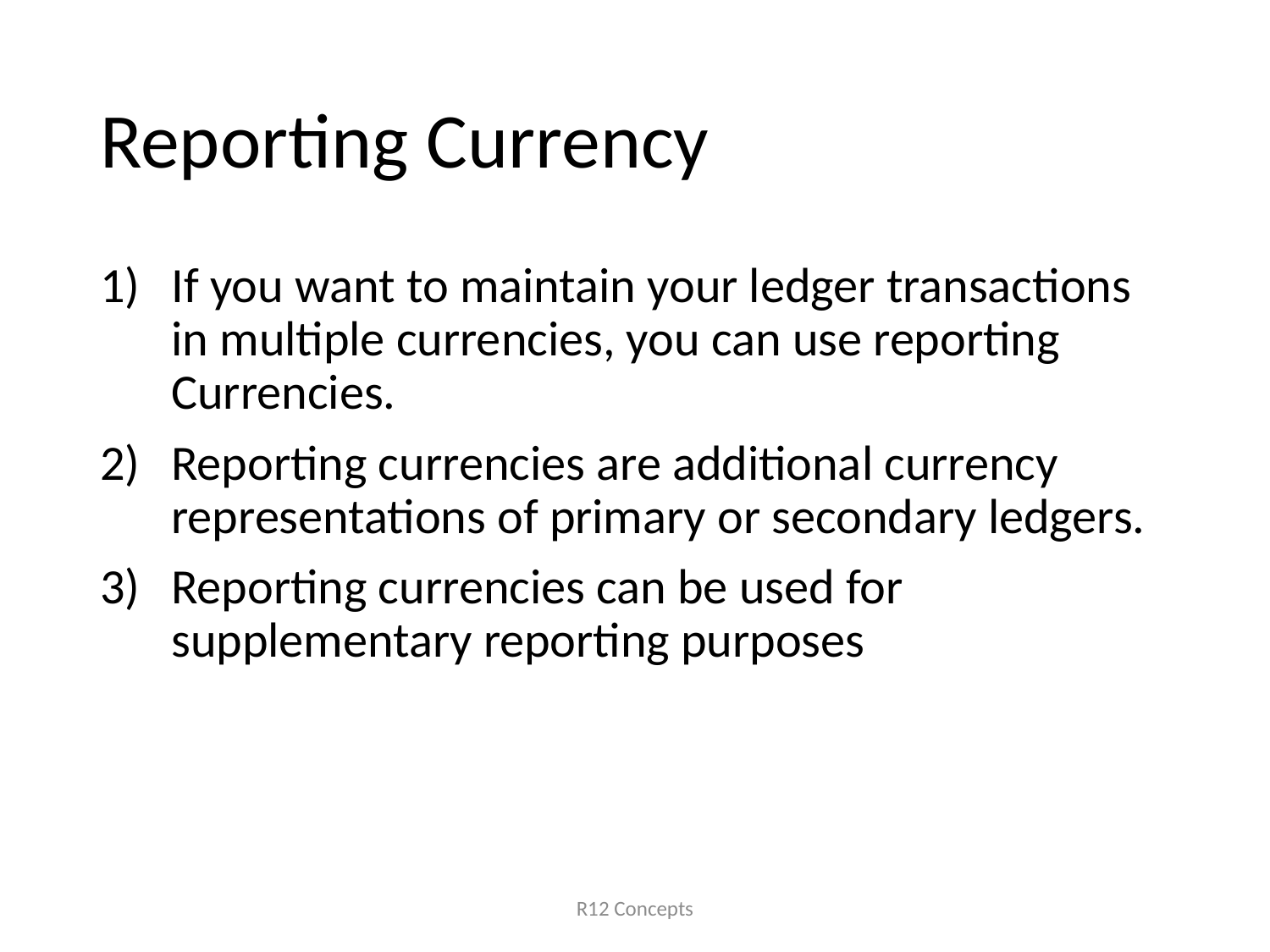

# Reporting Currency
If you want to maintain your ledger transactions in multiple currencies, you can use reporting Currencies.
Reporting currencies are additional currency representations of primary or secondary ledgers.
Reporting currencies can be used for supplementary reporting purposes
R12 Concepts